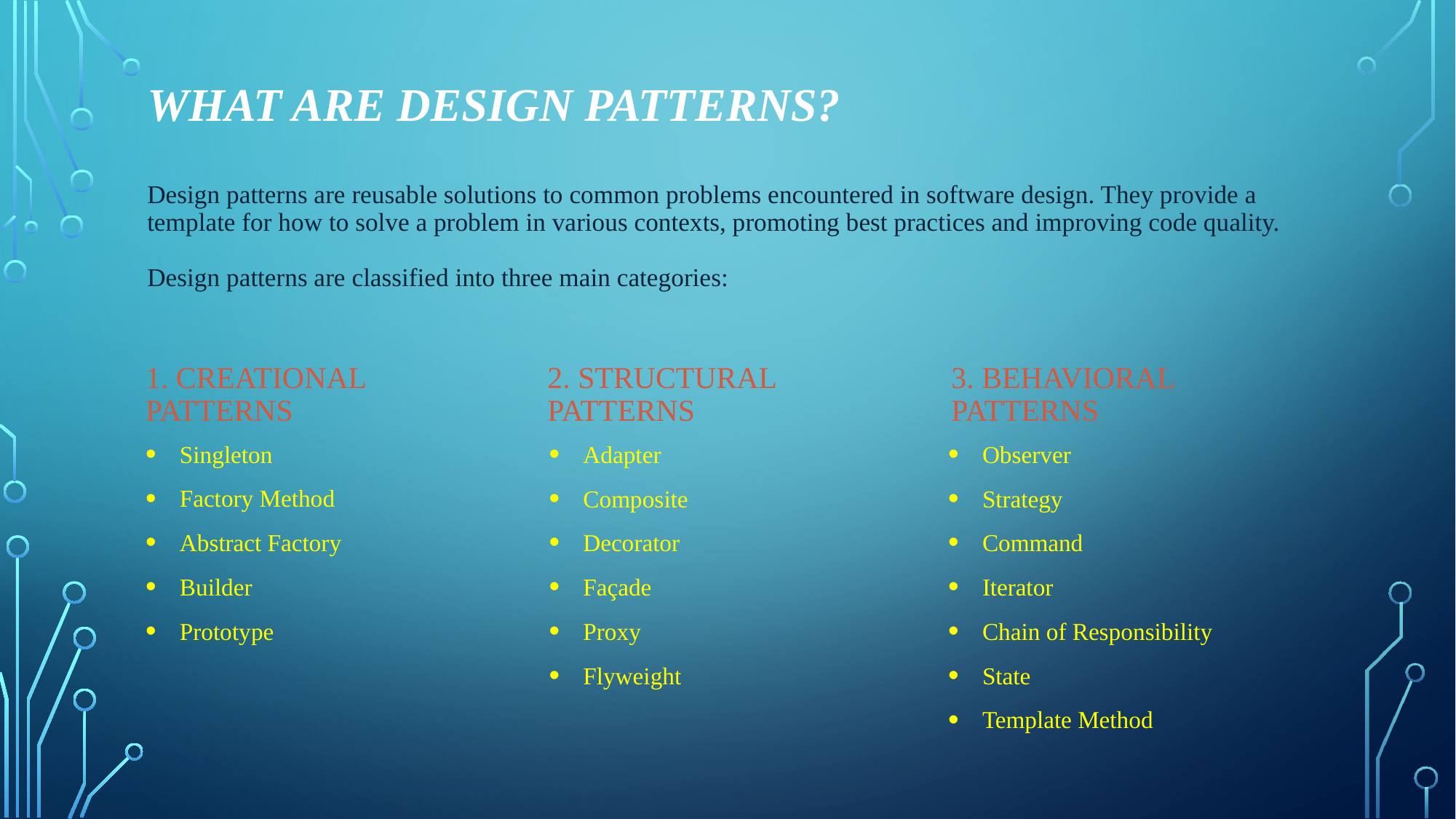

# What are Design Patterns? Design patterns are reusable solutions to common problems encountered in software design. They provide a template for how to solve a problem in various contexts, promoting best practices and improving code quality. Design patterns are classified into three main categories:
1. Creational 	Patterns
2. Structural 	Patterns
3. Behavioral 	Patterns
Adapter
Composite
Decorator
Façade
Proxy
Flyweight
Observer
Strategy
Command
Iterator
Chain of Responsibility
State
Template Method
Singleton
Factory Method
Abstract Factory
Builder
Prototype